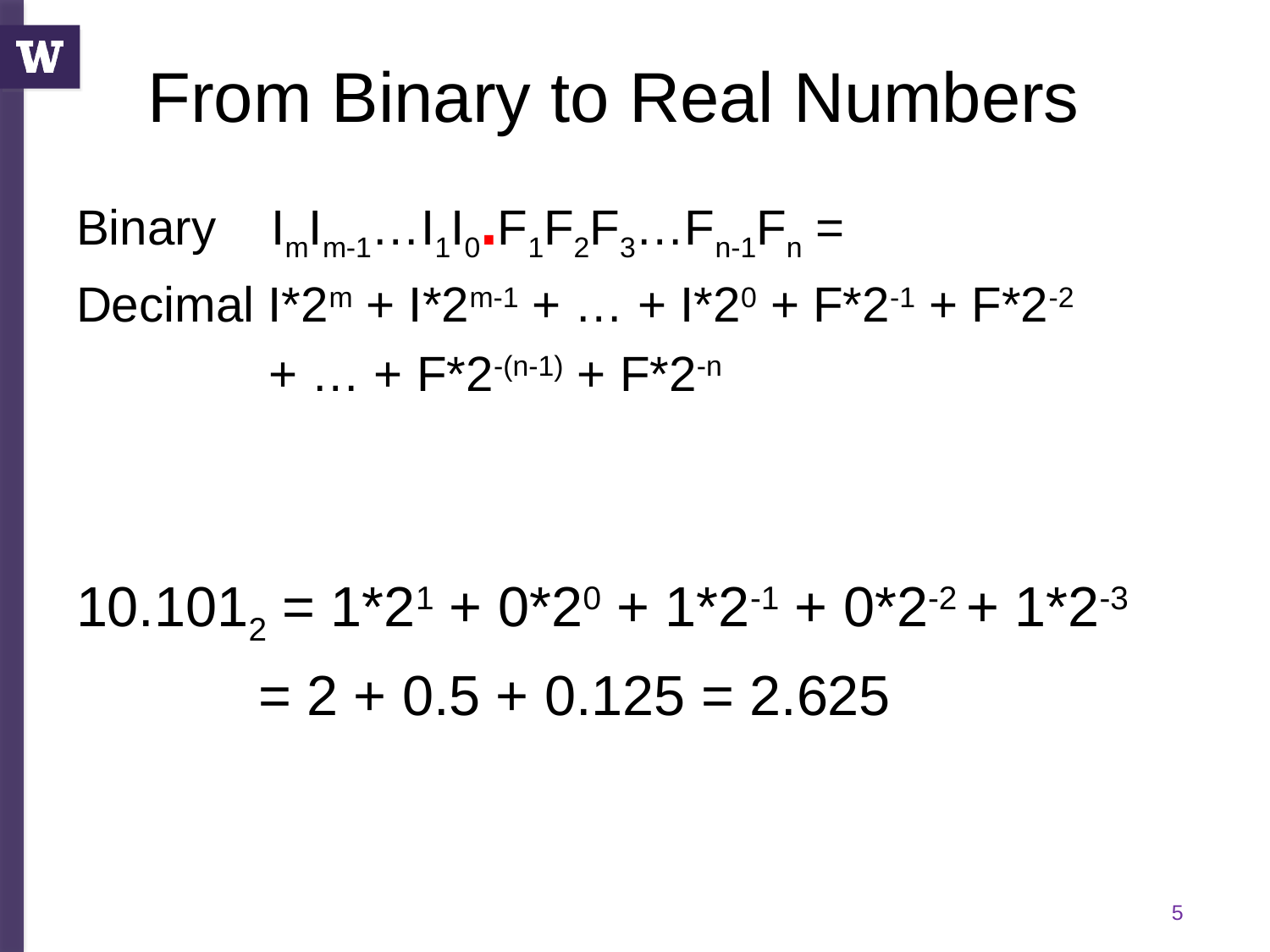

# From Binary to Real Numbers
Binary    ImIm-1…I1I0.F1F2F3…Fn-1Fn =
Decimal I*2m + I*2m-1 + … + I*20 + F*2-1 + F*2-2
              + … + F*2-(n-1) + F*2-n

10.1012 = 1*21 + 0*20 + 1*2-1 + 0*2-2 + 1*2-3
                    = 2 + 0.5 + 0.125 = 2.625